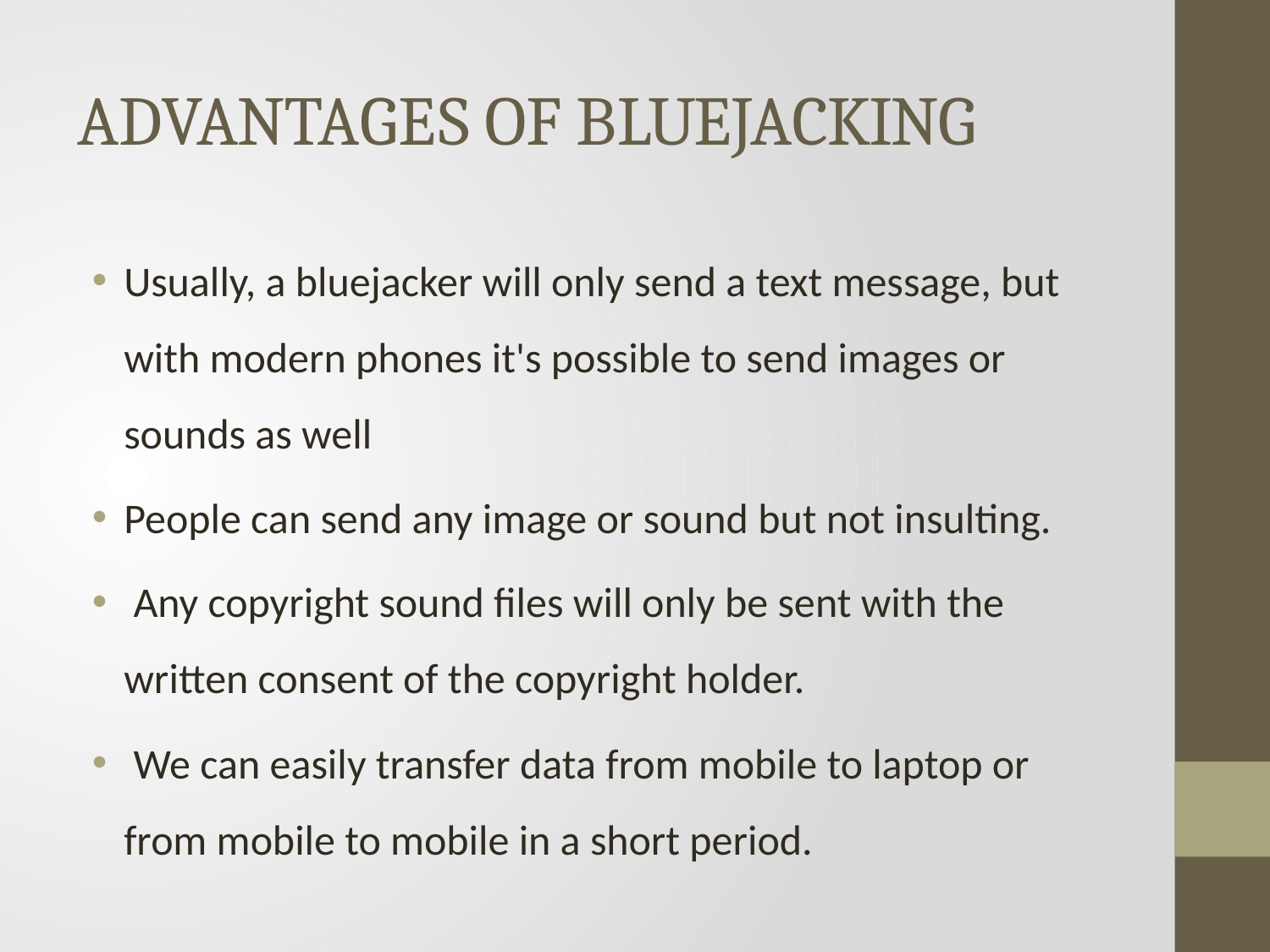

# ADVANTAGES OF BLUEJACKING
Usually, a bluejacker will only send a text message, but with modern phones it's possible to send images or sounds as well
People can send any image or sound but not insulting.
 Any copyright sound files will only be sent with the written consent of the copyright holder.
 We can easily transfer data from mobile to laptop or from mobile to mobile in a short period.